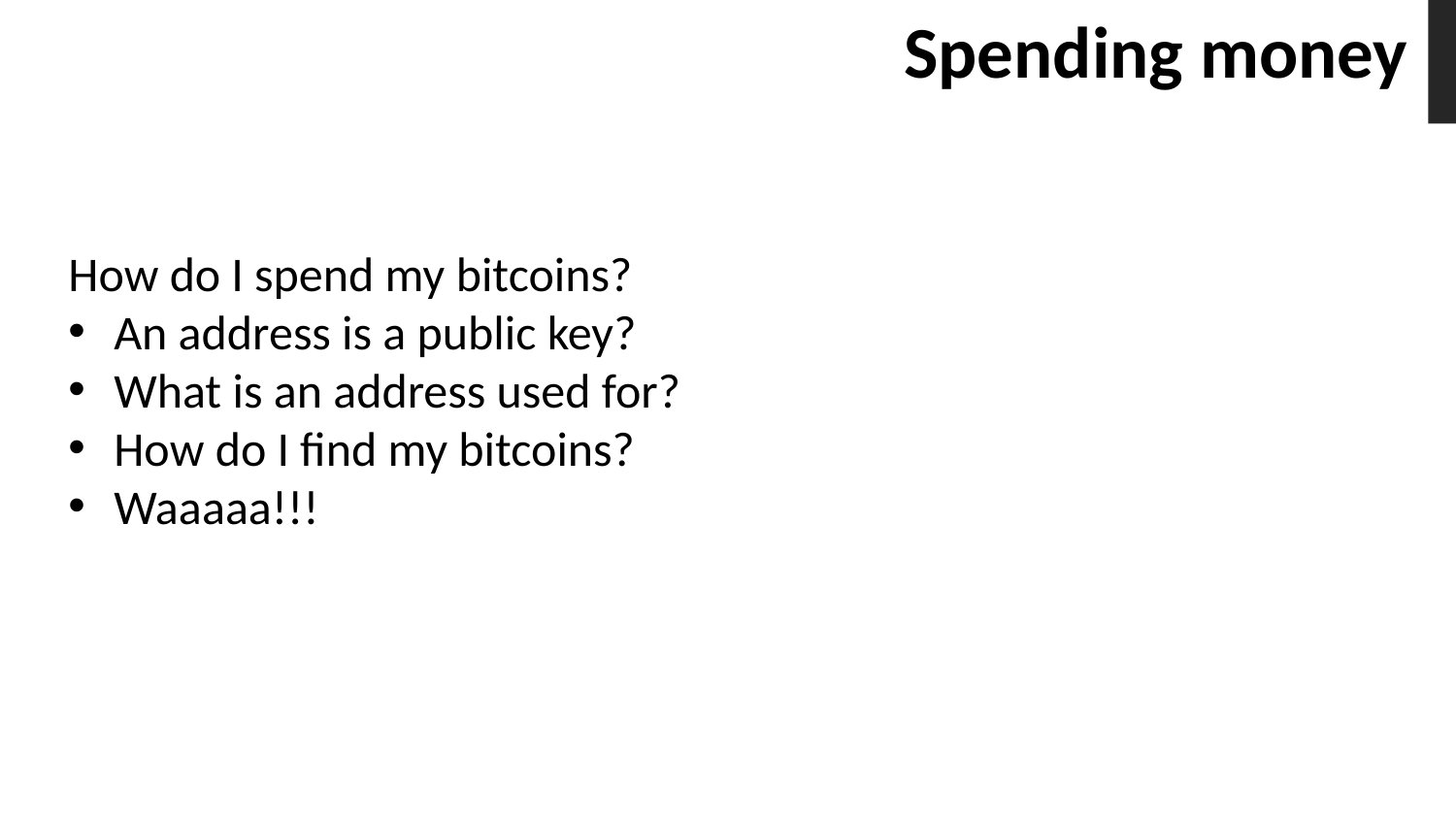

# Spending money

How do I spend my bitcoins?
An address is a public key?
What is an address used for?
How do I find my bitcoins?
Waaaaa!!!

online.ing.puc.cl